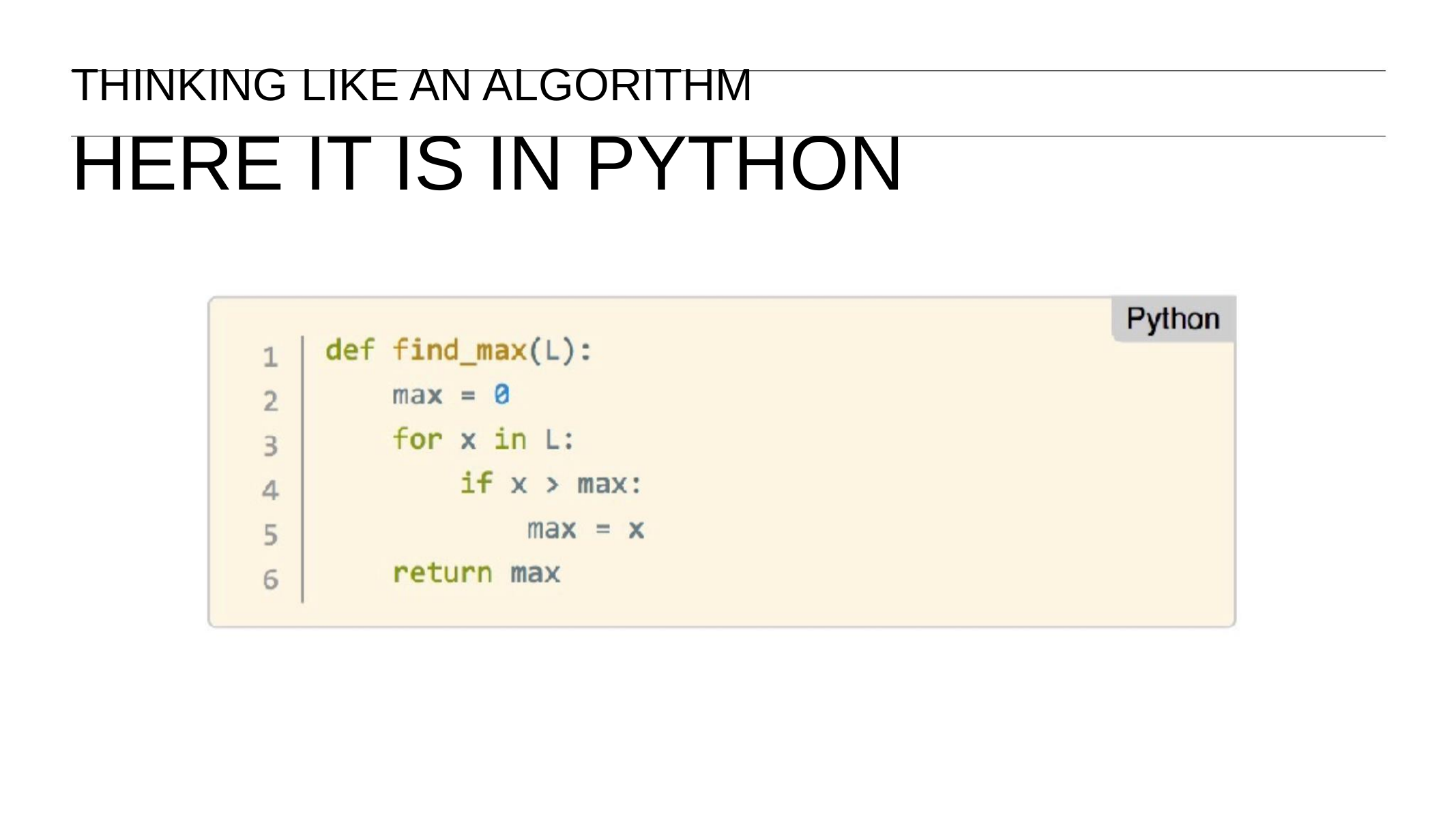

THINKING LIKE AN ALGORITHM
HERE IT IS IN PYTHON